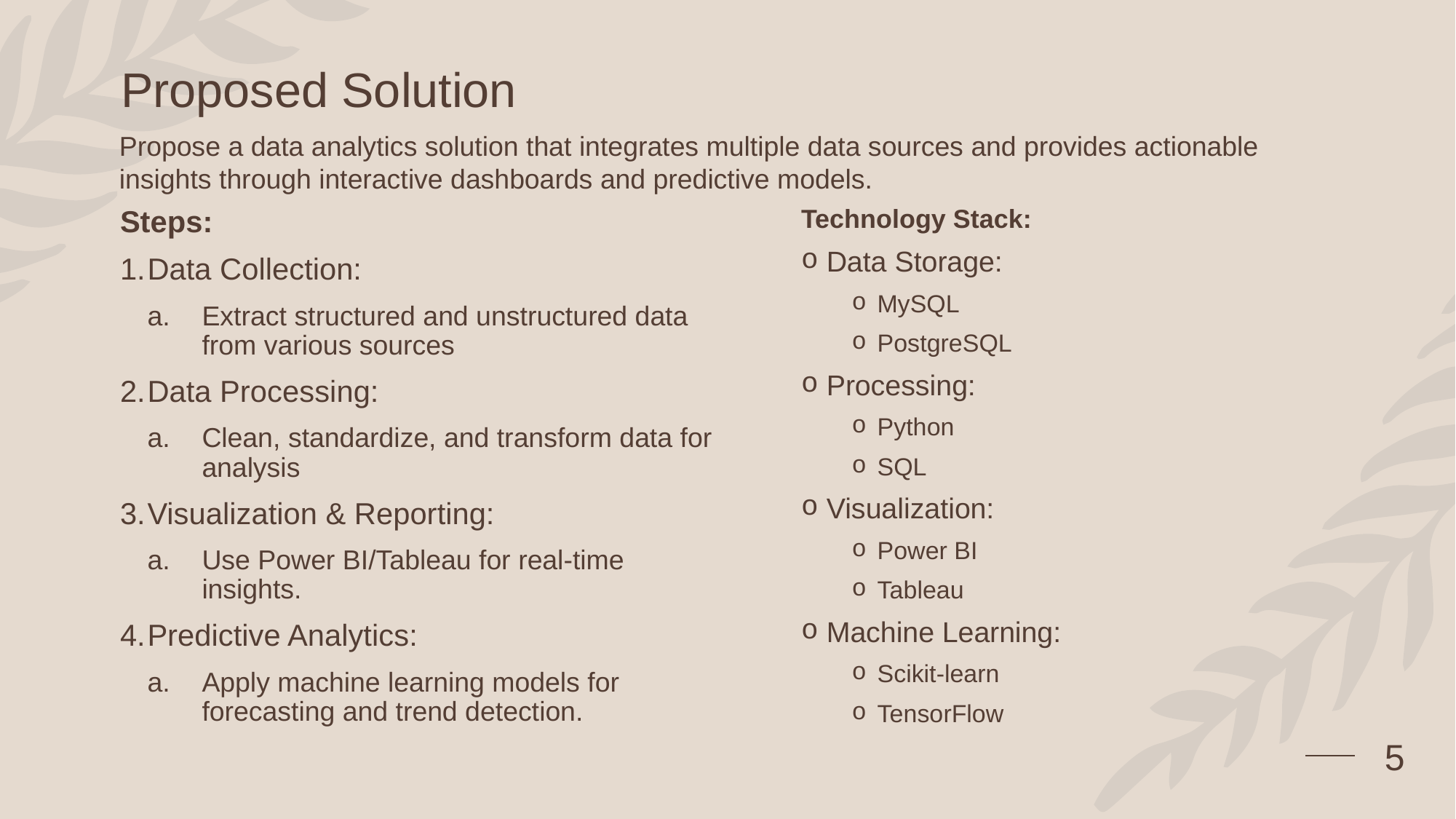

# Proposed Solution
Propose a data analytics solution that integrates multiple data sources and provides actionable insights through interactive dashboards and predictive models.
Steps:
Data Collection:
Extract structured and unstructured data from various sources
Data Processing:
Clean, standardize, and transform data for analysis
Visualization & Reporting:
Use Power BI/Tableau for real-time insights.
Predictive Analytics:
Apply machine learning models for forecasting and trend detection.
Technology Stack:
Data Storage:
MySQL
PostgreSQL
Processing:
Python
SQL
Visualization:
Power BI
Tableau
Machine Learning:
Scikit-learn
TensorFlow

5